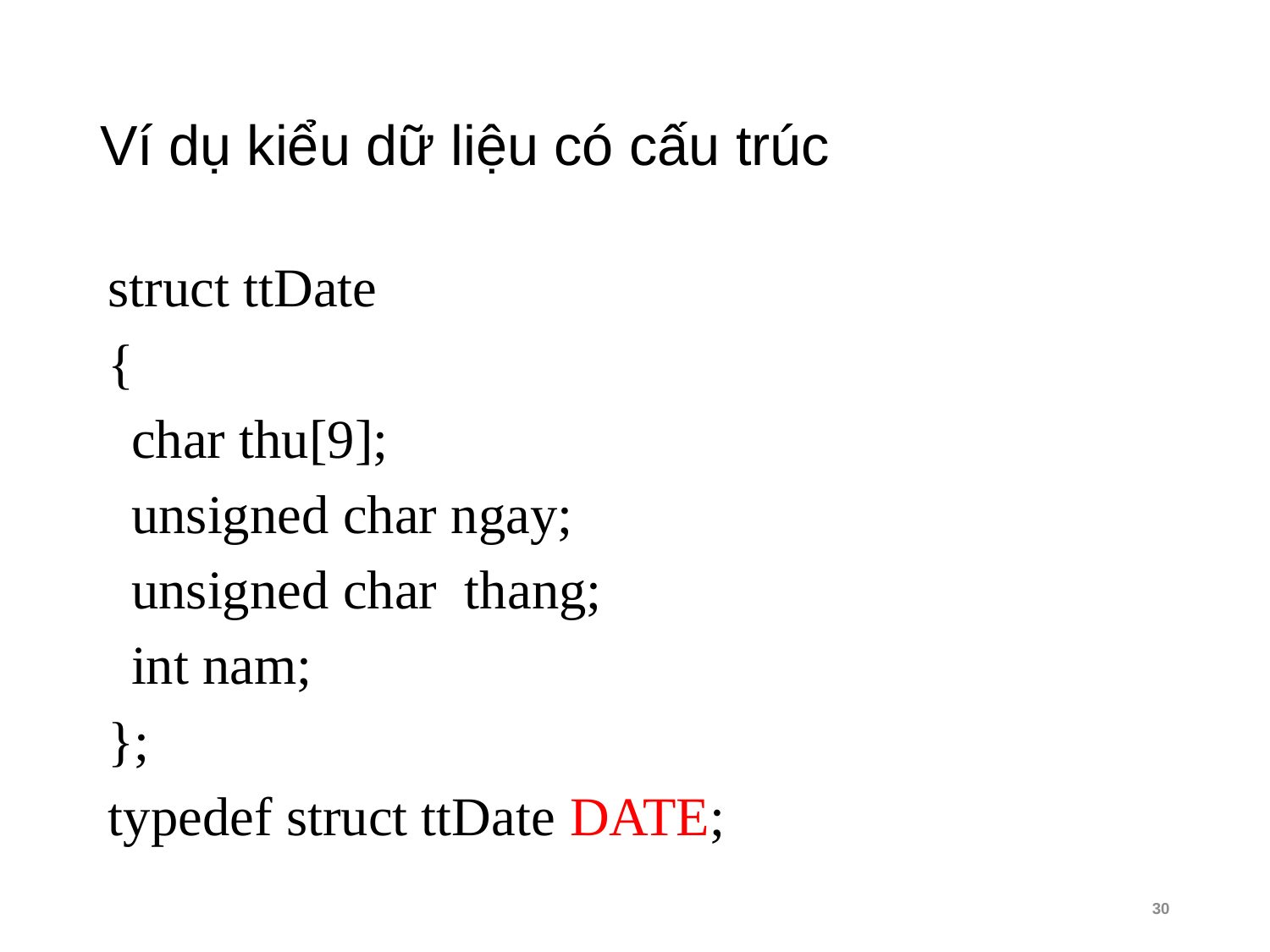

# Ví dụ kiểu dữ liệu có cấu trúc
struct ttDate
{
	char thu[9];
	unsigned char ngay;
	unsigned char  thang;
	int nam;
};
typedef struct ttDate DATE;
30